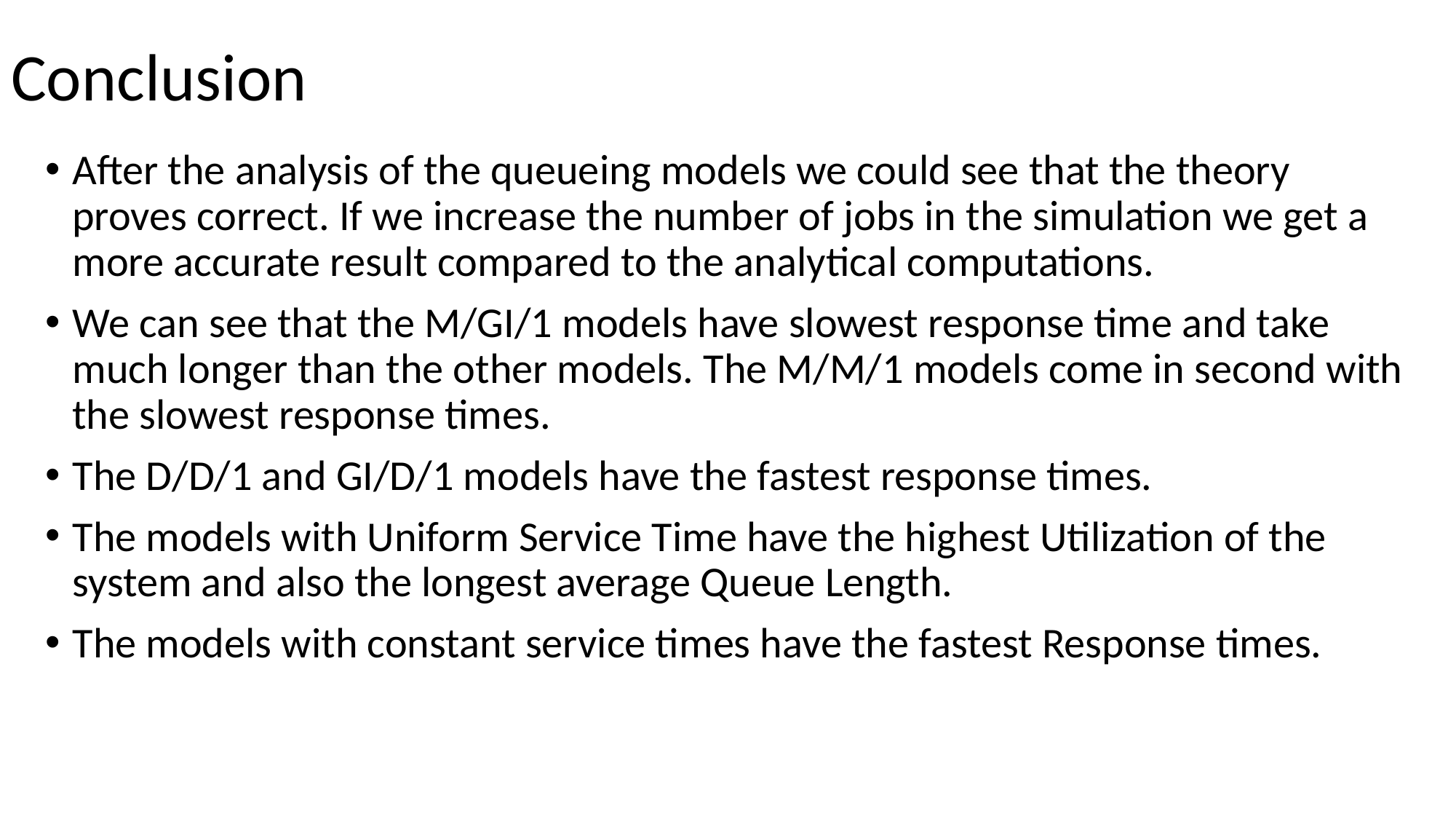

# Conclusion
After the analysis of the queueing models we could see that the theory proves correct. If we increase the number of jobs in the simulation we get a more accurate result compared to the analytical computations.
We can see that the M/GI/1 models have slowest response time and take much longer than the other models. The M/M/1 models come in second with the slowest response times.
The D/D/1 and GI/D/1 models have the fastest response times.
The models with Uniform Service Time have the highest Utilization of the system and also the longest average Queue Length.
The models with constant service times have the fastest Response times.